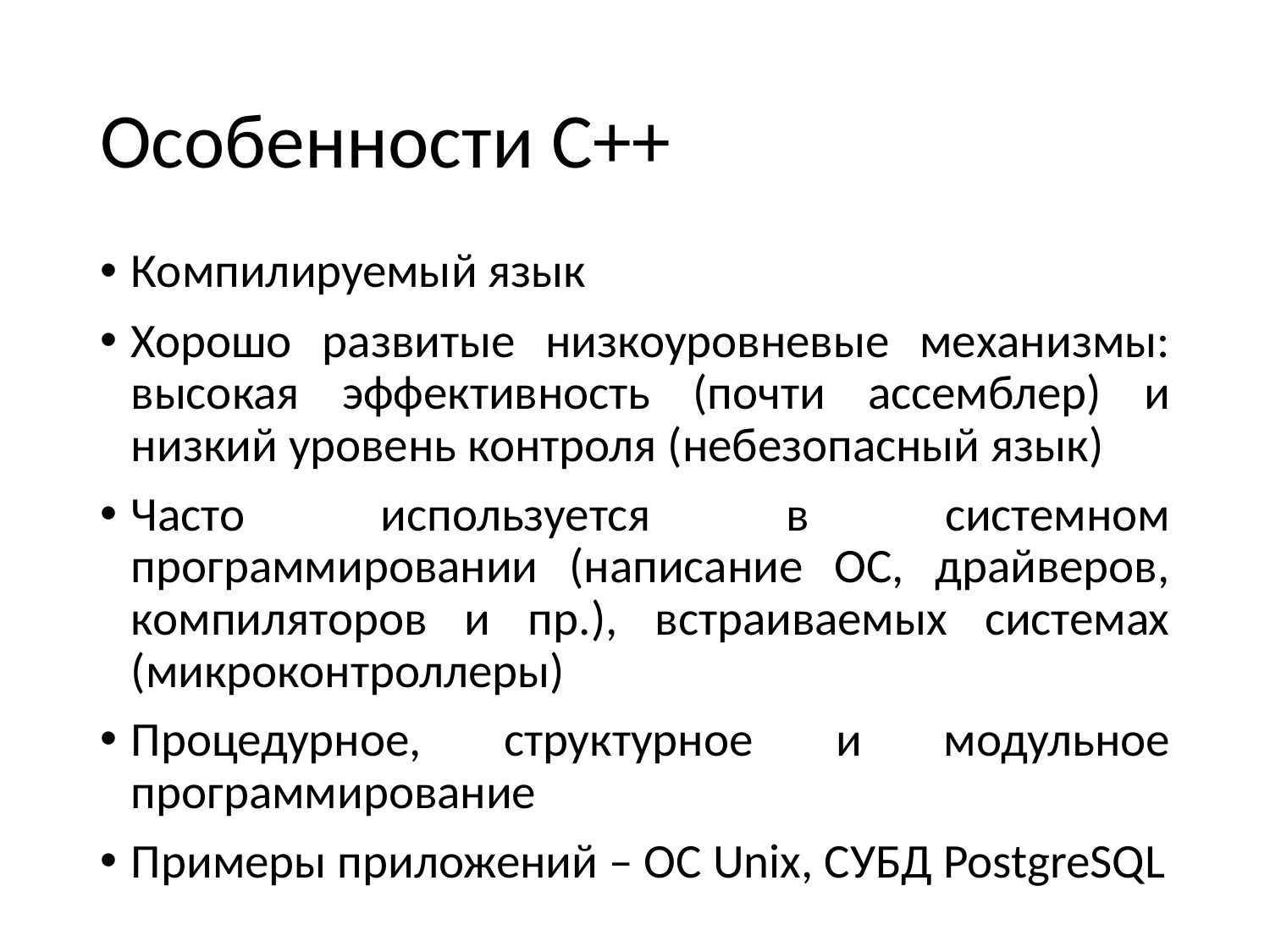

# Особенности C++
Компилируемый язык
Хорошо развитые низкоуровневые механизмы: высокая эффективность (почти ассемблер) и низкий уровень контроля (небезопасный язык)
Часто используется в системном программировании (написание ОС, драйверов, компиляторов и пр.), встраиваемых системах (микроконтроллеры)
Процедурное, структурное и модульное программирование
Примеры приложений – ОС Unix, СУБД PostgreSQL